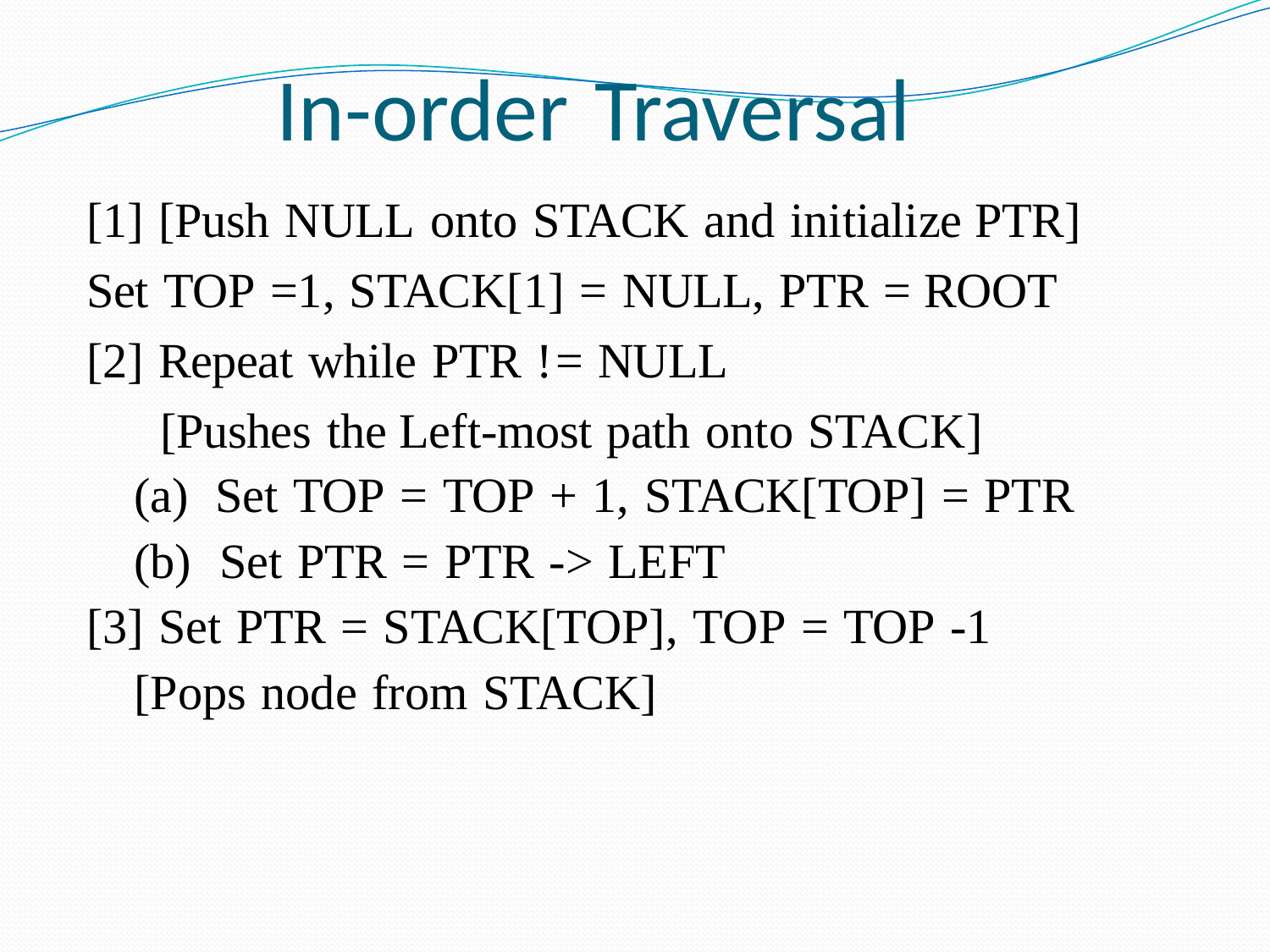

# In-order Traversal
[1] [Push NULL onto STACK and initialize PTR]
Set TOP =1, STACK[1] = NULL, PTR = ROOT
[2] Repeat while PTR != NULL
     [Pushes the Left-most path onto STACK]
Set TOP = TOP + 1, STACK[TOP] = PTR
Set PTR = PTR -> LEFT
[3] Set PTR = STACK[TOP], TOP = TOP -1
[Pops node from STACK]
63